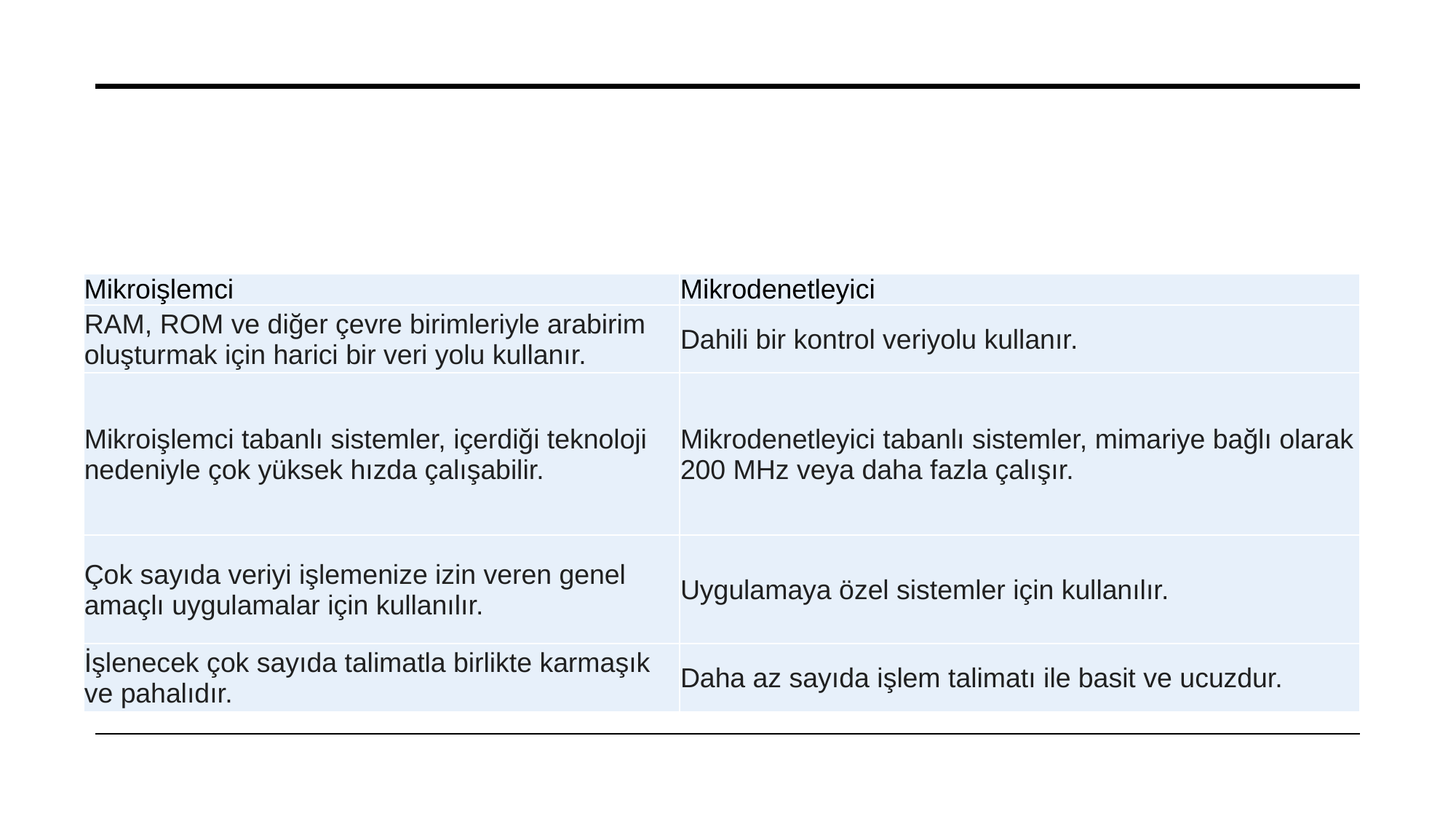

#
| Mikroişlemci | Mikrodenetleyici |
| --- | --- |
| RAM, ROM ve diğer çevre birimleriyle arabirim oluşturmak için harici bir veri yolu kullanır. | Dahili bir kontrol veriyolu kullanır. |
| Mikroişlemci tabanlı sistemler, içerdiği teknoloji nedeniyle çok yüksek hızda çalışabilir. | Mikrodenetleyici tabanlı sistemler, mimariye bağlı olarak 200 MHz veya daha fazla çalışır. |
| Çok sayıda veriyi işlemenize izin veren genel amaçlı uygulamalar için kullanılır. | Uygulamaya özel sistemler için kullanılır. |
| İşlenecek çok sayıda talimatla birlikte karmaşık ve pahalıdır. | Daha az sayıda işlem talimatı ile basit ve ucuzdur. |